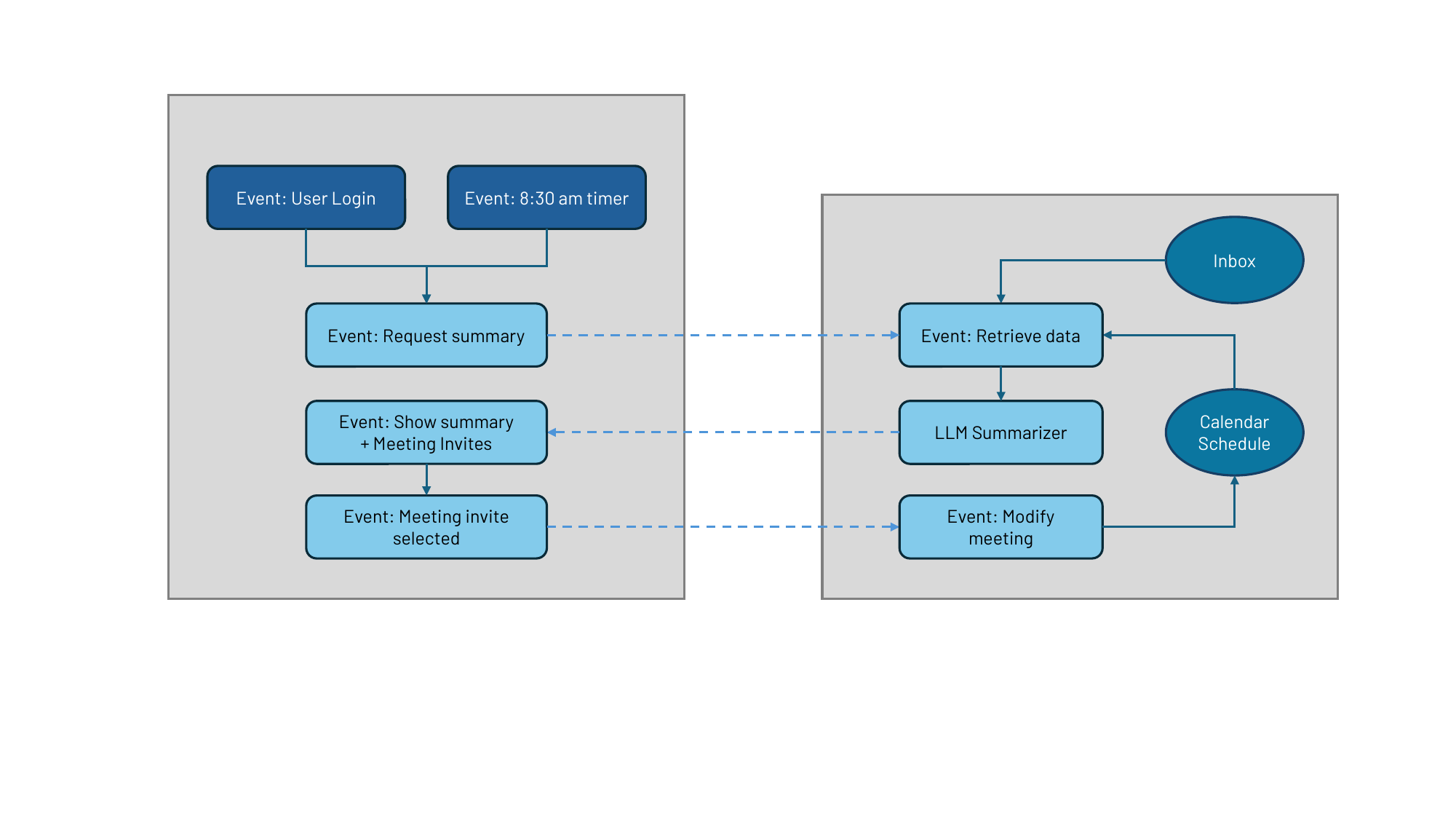

Event: User Login
Event: 8:30 am timer

Inbox
Event: Request summary
Event: Retrieve data
Calendar Schedule
Event: Show summary
+ Meeting Invites
LLM Summarizer
Event: Meeting invite selected
Event: Modify meeting